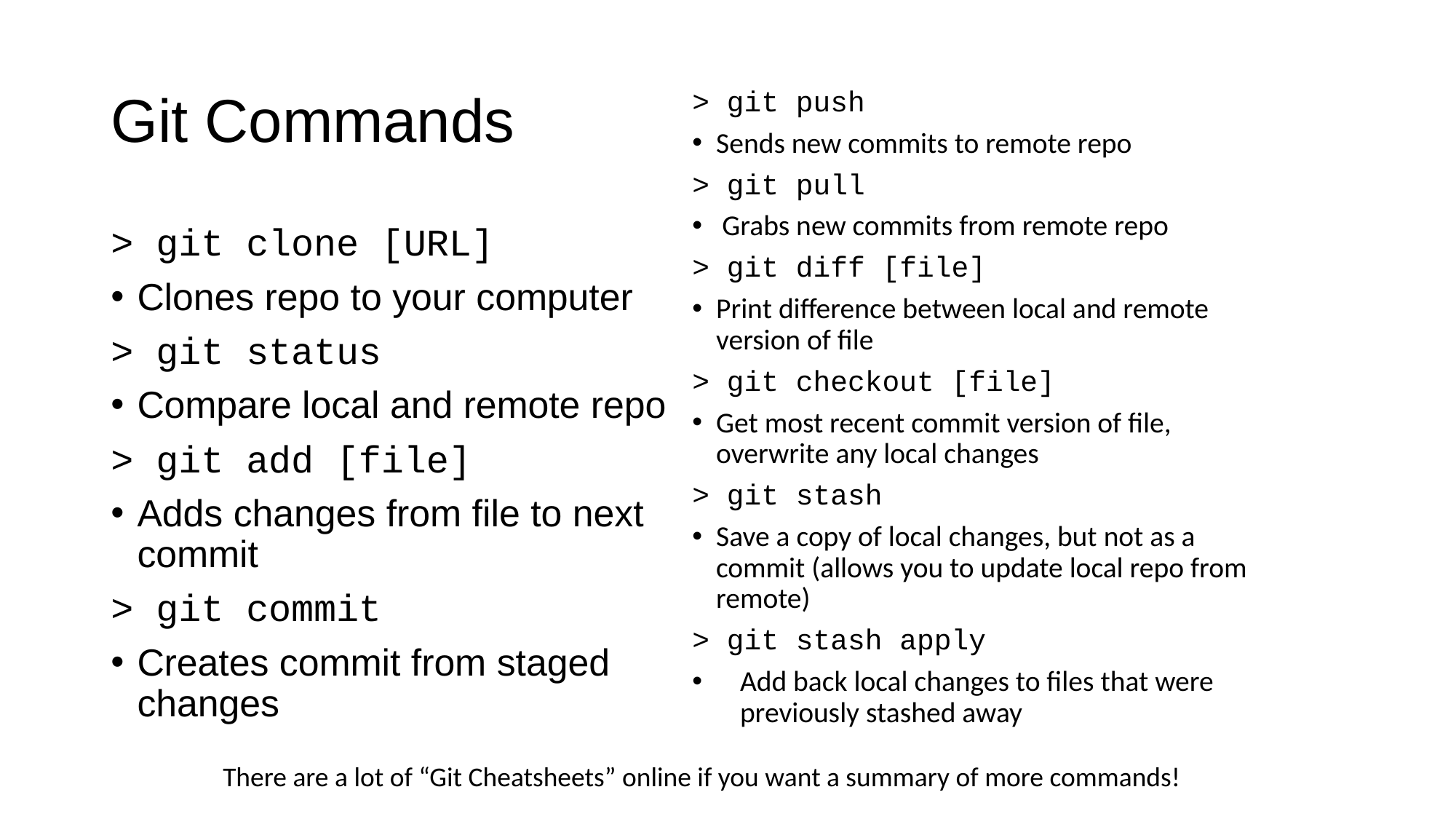

# Git Commands
> git push
Sends new commits to remote repo
> git pull
Grabs new commits from remote repo
> git diff [file]
Print difference between local and remote version of file
> git checkout [file]
Get most recent commit version of file, overwrite any local changes
> git stash
Save a copy of local changes, but not as a commit (allows you to update local repo from remote)
> git stash apply
Add back local changes to files that were previously stashed away

> git clone [URL]
Clones repo to your computer
> git status
Compare local and remote repo
> git add [file]
Adds changes from file to next commit
> git commit
Creates commit from staged changes

There are a lot of “Git Cheatsheets” online if you want a summary of more commands!